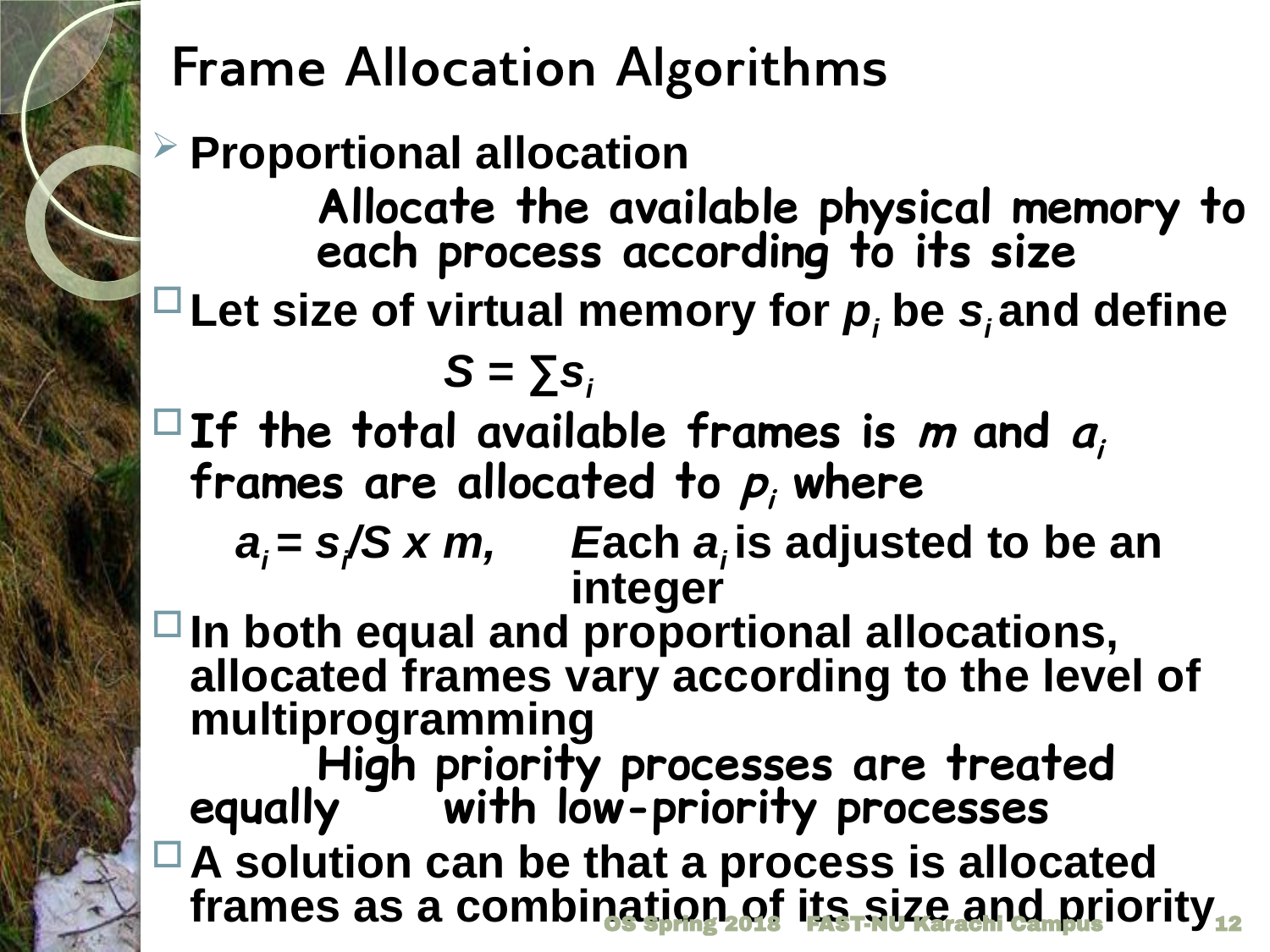

# Frame Allocation Algorithms
Proportional allocation
		Allocate the available physical memory to 	each process according to its size
Let size of virtual memory for pi be si and define
			S = ∑si
If the total available frames is m and ai frames are allocated to pi where
	   ai = si/S x m,	Each ai is adjusted to be an 				integer
In both equal and proportional allocations, allocated frames vary according to the level of multiprogramming
		High priority processes are treated equally 	with low-priority processes
A solution can be that a process is allocated frames as a combination of its size and priority
OS Spring 2018
FAST-NU Karachi Campus
12